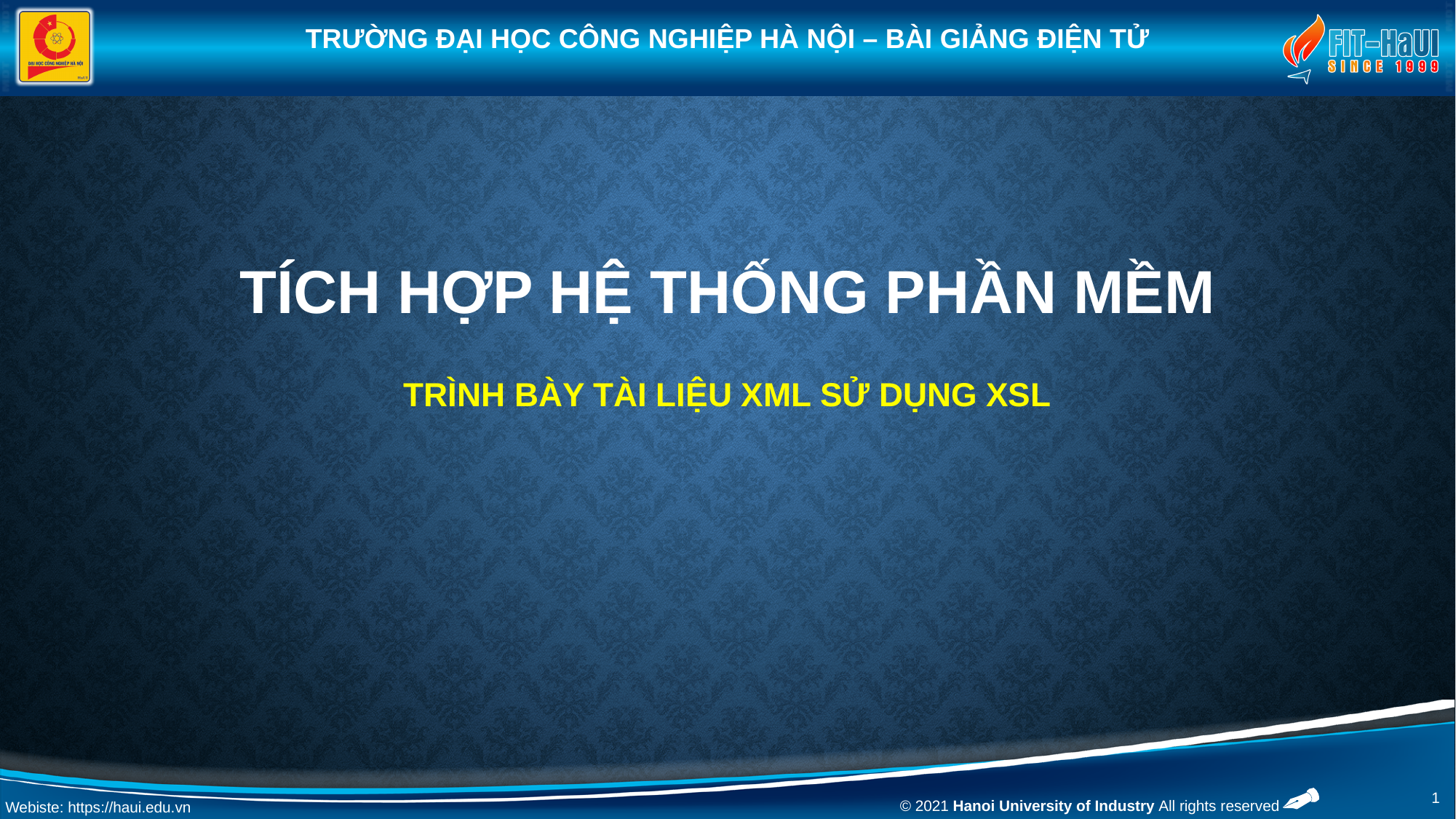

# TÍCH HỢP HỆ THỐNG PHẦN MỀM
TRÌNH BÀY TÀI LIỆU XML SỬ DỤNG XSL